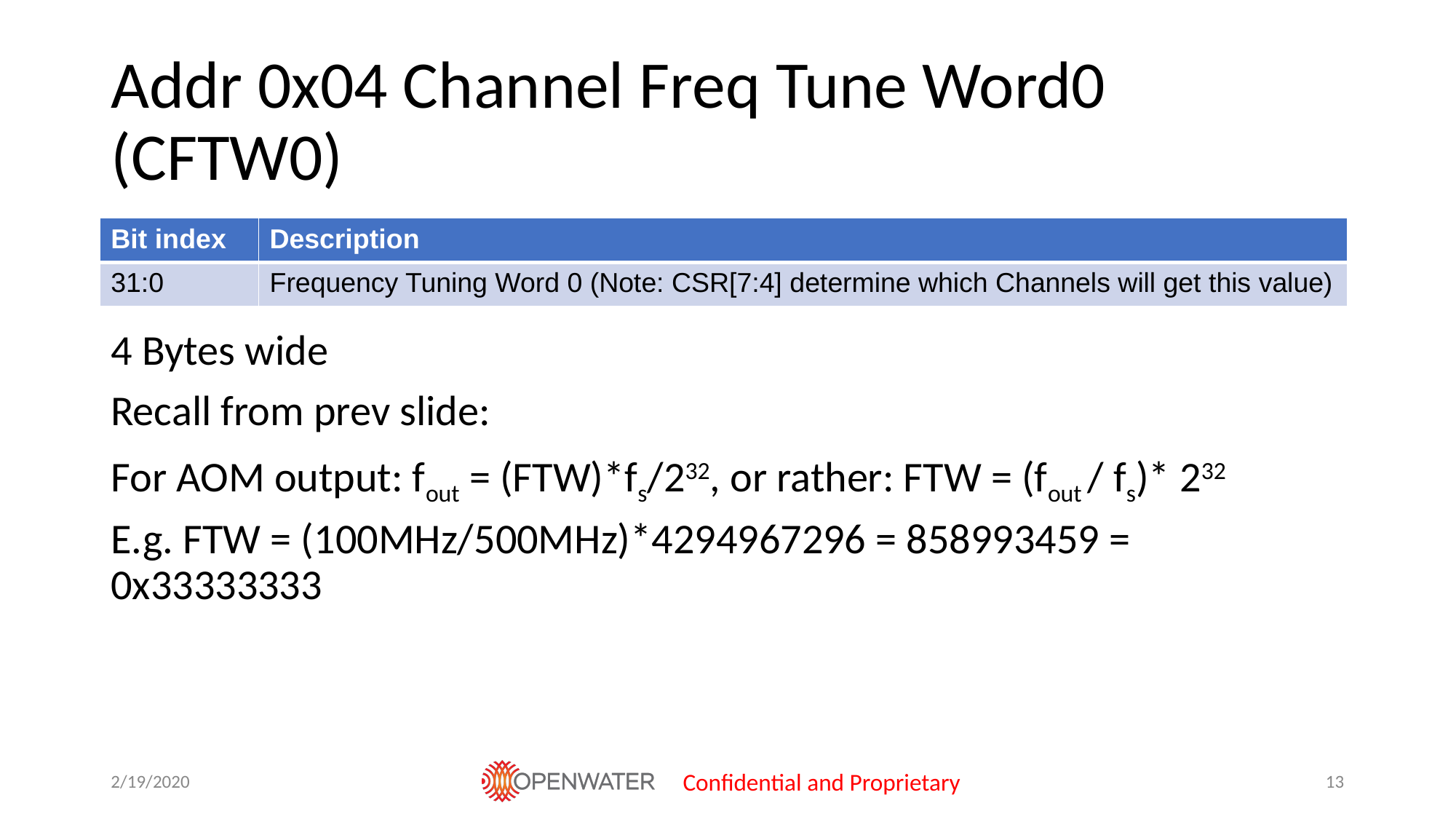

# Addr 0x04 Channel Freq Tune Word0 (CFTW0)
| Bit index | Description |
| --- | --- |
| 31:0 | Frequency Tuning Word 0 (Note: CSR[7:4] determine which Channels will get this value) |
4 Bytes wide
Recall from prev slide:
For AOM output: fout = (FTW)*fs/232, or rather: FTW = (fout / fs)* 232
E.g. FTW = (100MHz/500MHz)*4294967296 = 858993459 = 0x33333333

2/19/2020
Confidential and Proprietary
13